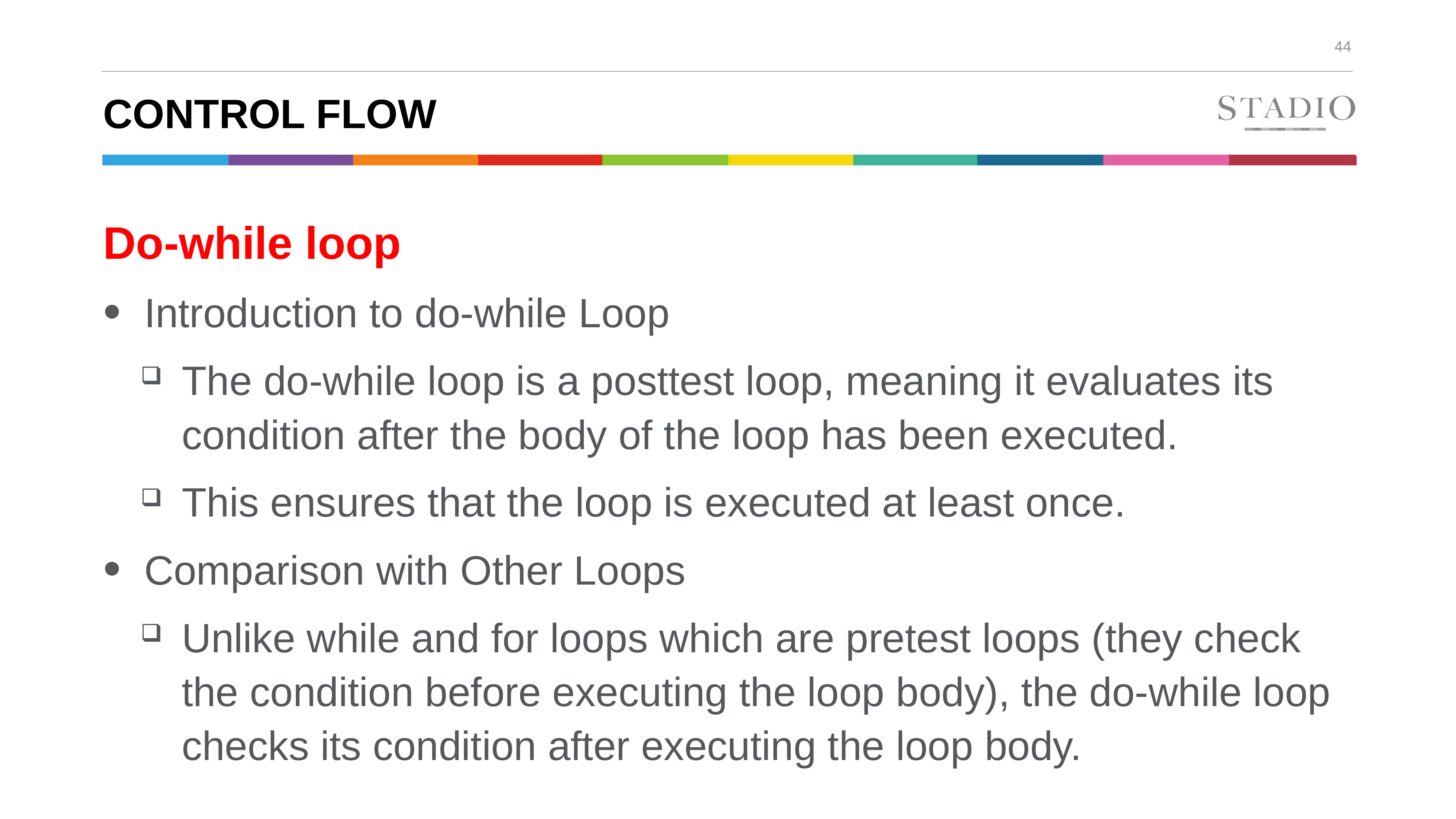

# Control flow

Do-while loop
Introduction to do-while Loop
The do-while loop is a posttest loop, meaning it evaluates its condition after the body of the loop has been executed.
This ensures that the loop is executed at least once.
Comparison with Other Loops
Unlike while and for loops which are pretest loops (they check the condition before executing the loop body), the do-while loop checks its condition after executing the loop body.